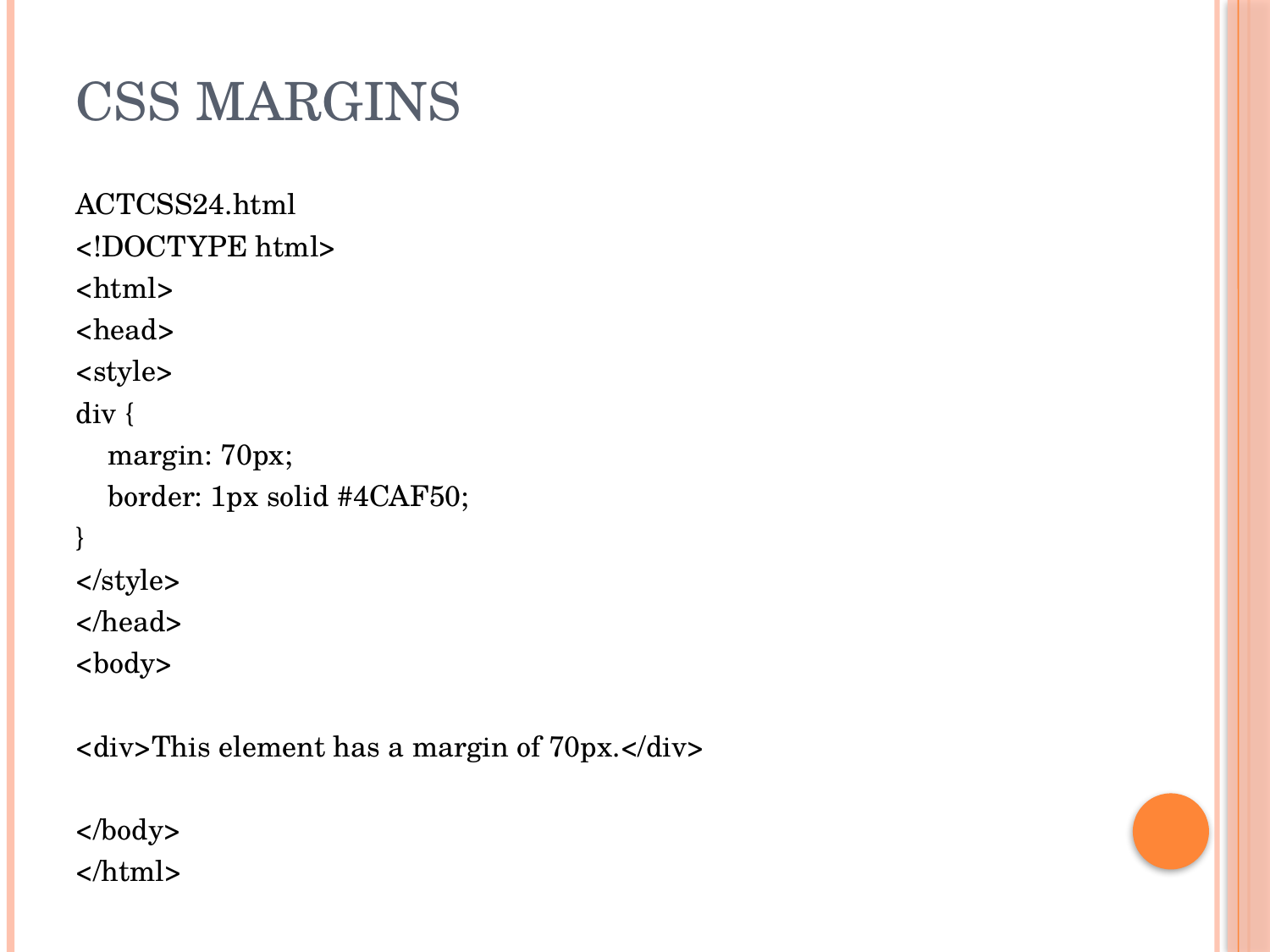

# CSS Margins
ACTCSS24.html
<!DOCTYPE html>
<html>
<head>
<style>
div {
    margin: 70px;
    border: 1px solid #4CAF50;
}
</style>
</head>
<body>

<div>This element has a margin of 70px.</div>

</body>
</html>